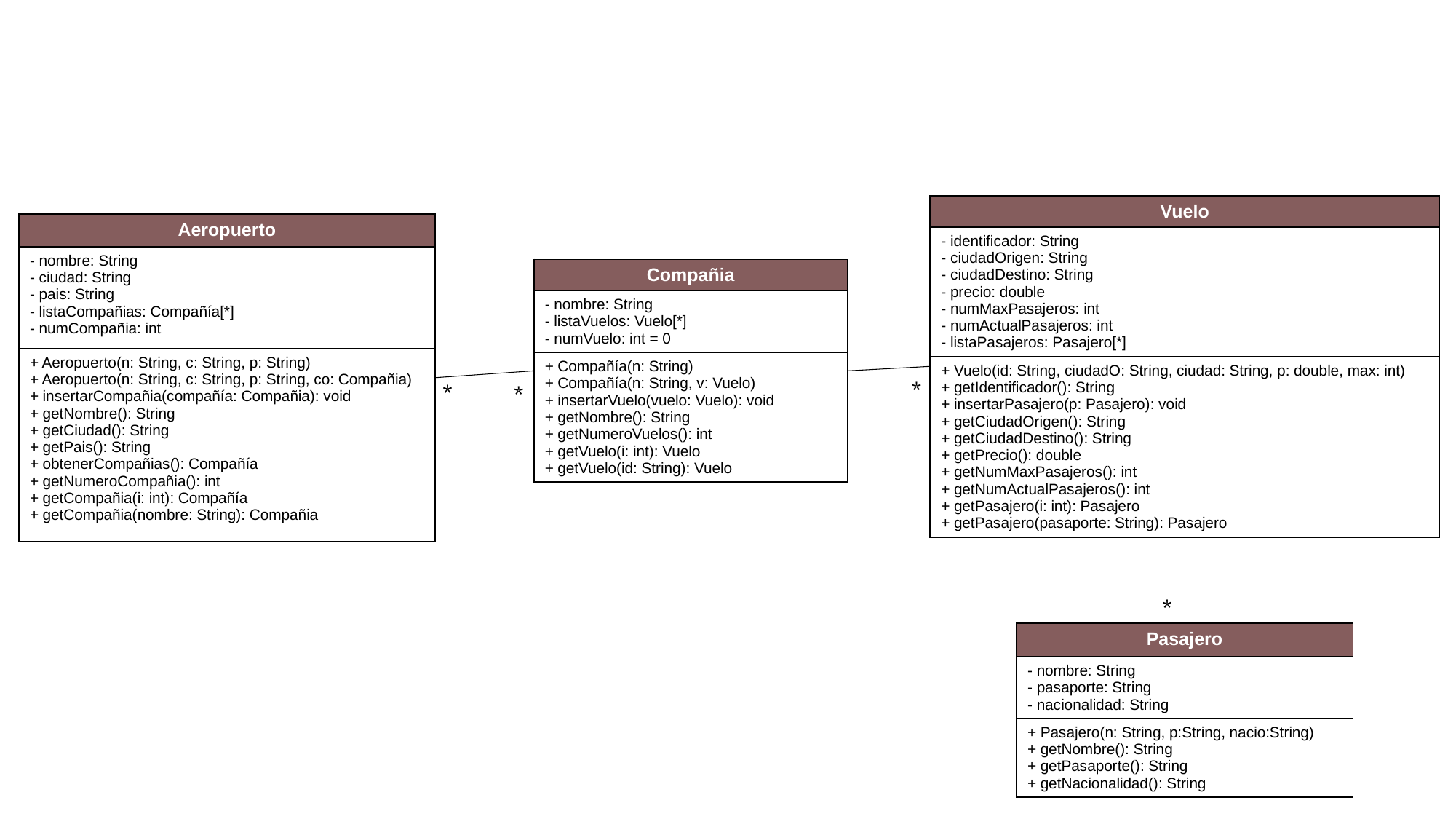

| Vuelo |
| --- |
| - identificador: String - ciudadOrigen: String - ciudadDestino: String - precio: double - numMaxPasajeros: int - numActualPasajeros: int - listaPasajeros: Pasajero[\*] |
| + Vuelo(id: String, ciudadO: String, ciudad: String, p: double, max: int) + getIdentificador(): String + insertarPasajero(p: Pasajero): void + getCiudadOrigen(): String + getCiudadDestino(): String + getPrecio(): double + getNumMaxPasajeros(): int + getNumActualPasajeros(): int + getPasajero(i: int): Pasajero + getPasajero(pasaporte: String): Pasajero |
| Aeropuerto |
| --- |
| - nombre: String - ciudad: String - pais: String - listaCompañias: Compañía[\*] - numCompañia: int |
| + Aeropuerto(n: String, c: String, p: String) + Aeropuerto(n: String, c: String, p: String, co: Compañia) + insertarCompañia(compañía: Compañia): void + getNombre(): String + getCiudad(): String + getPais(): String + obtenerCompañias(): Compañía + getNumeroCompañia(): int + getCompañia(i: int): Compañía + getCompañia(nombre: String): Compañia |
| Compañia |
| --- |
| - nombre: String - listaVuelos: Vuelo[\*] - numVuelo: int = 0 |
| + Compañía(n: String) + Compañía(n: String, v: Vuelo) + insertarVuelo(vuelo: Vuelo): void + getNombre(): String + getNumeroVuelos(): int + getVuelo(i: int): Vuelo + getVuelo(id: String): Vuelo |
*
*
*
*
| Pasajero |
| --- |
| - nombre: String - pasaporte: String - nacionalidad: String |
| + Pasajero(n: String, p:String, nacio:String) + getNombre(): String + getPasaporte(): String + getNacionalidad(): String |